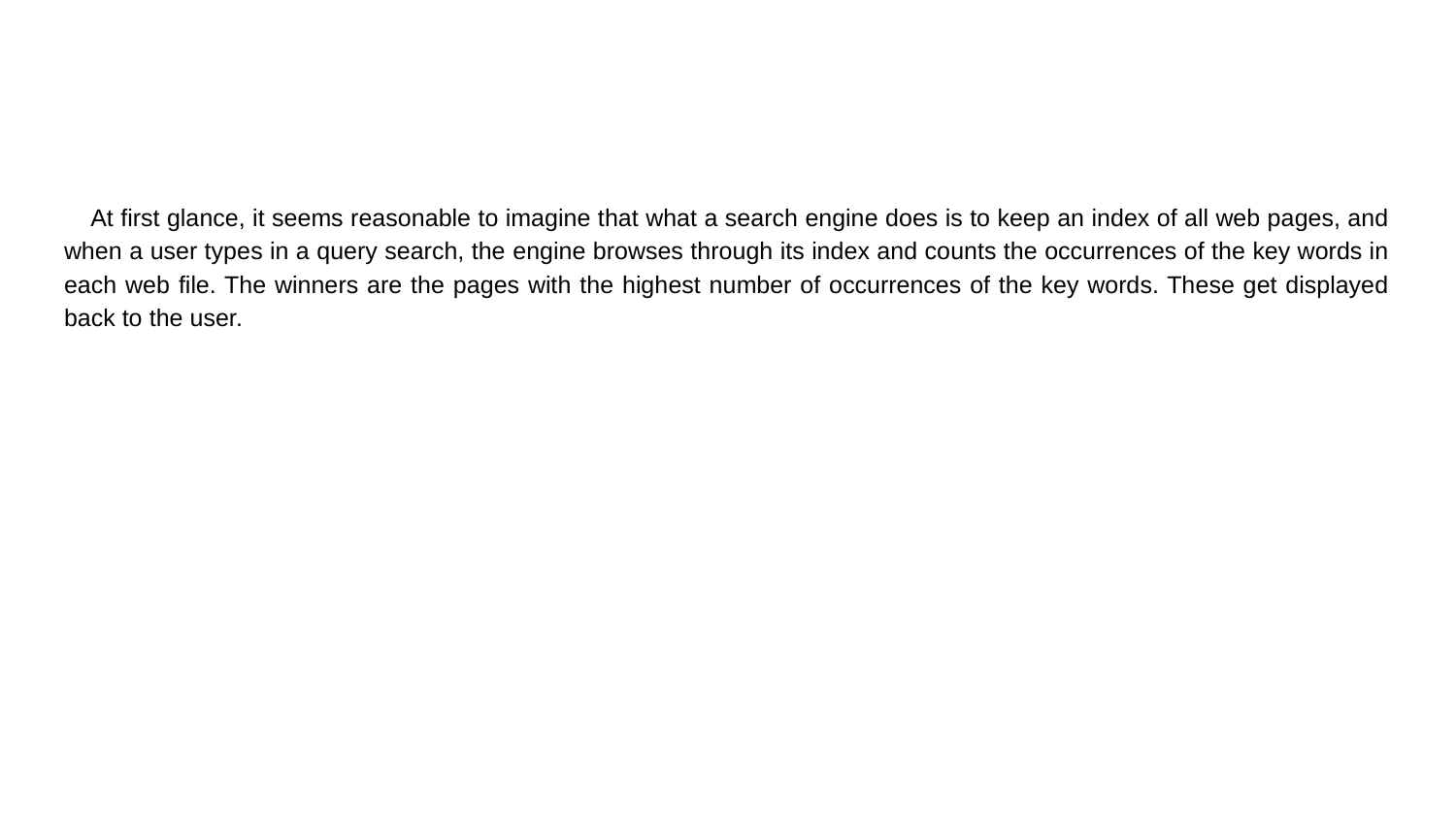

#
At first glance, it seems reasonable to imagine that what a search engine does is to keep an index of all web pages, and when a user types in a query search, the engine browses through its index and counts the occurrences of the key words in each web file. The winners are the pages with the highest number of occurrences of the key words. These get displayed back to the user.